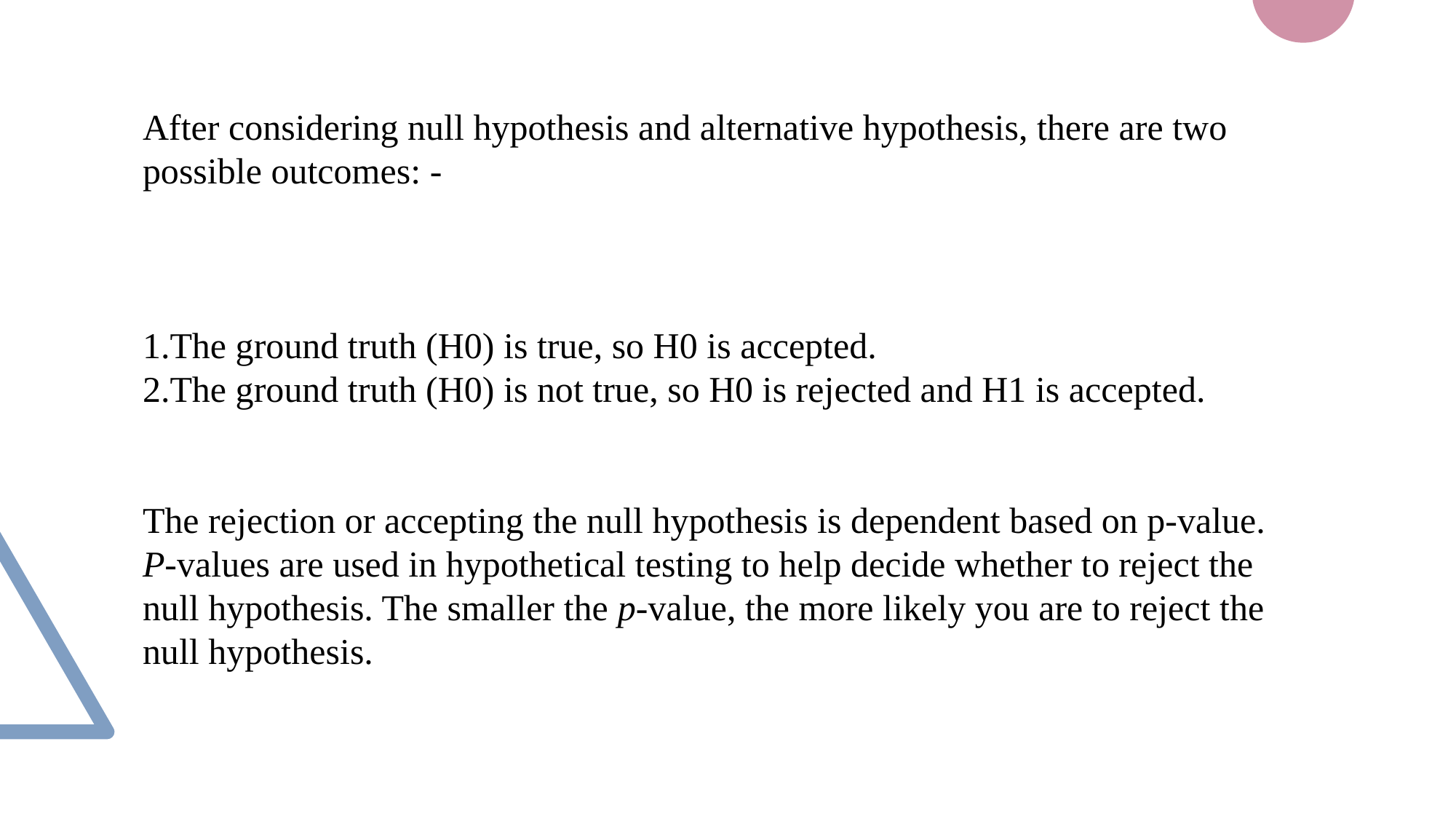

After considering null hypothesis and alternative hypothesis, there are two possible outcomes: -

The ground truth (H0) is true, so H0 is accepted.
The ground truth (H0) is not true, so H0 is rejected and H1 is accepted.

The rejection or accepting the null hypothesis is dependent based on p-value. P-values are used in hypothetical testing to help decide whether to reject the null hypothesis. The smaller the p-value, the more likely you are to reject the null hypothesis.